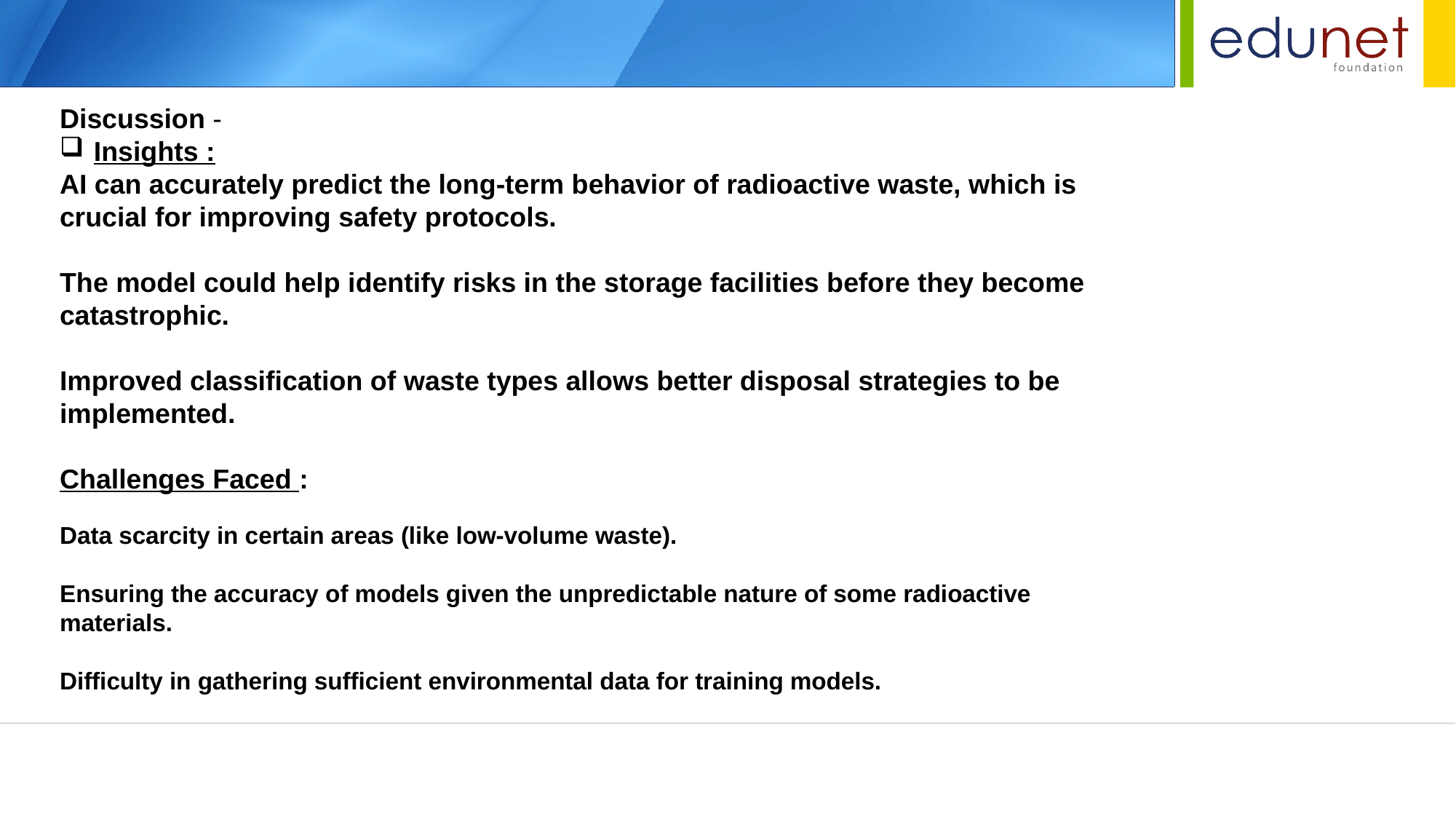

Discussion -
Insights :
AI can accurately predict the long-term behavior of radioactive waste, which is crucial for improving safety protocols.

The model could help identify risks in the storage facilities before they become catastrophic.

Improved classification of waste types allows better disposal strategies to be implemented.

Challenges Faced :

Data scarcity in certain areas (like low-volume waste).

Ensuring the accuracy of models given the unpredictable nature of some radioactive materials.

Difficulty in gathering sufficient environmental data for training models.